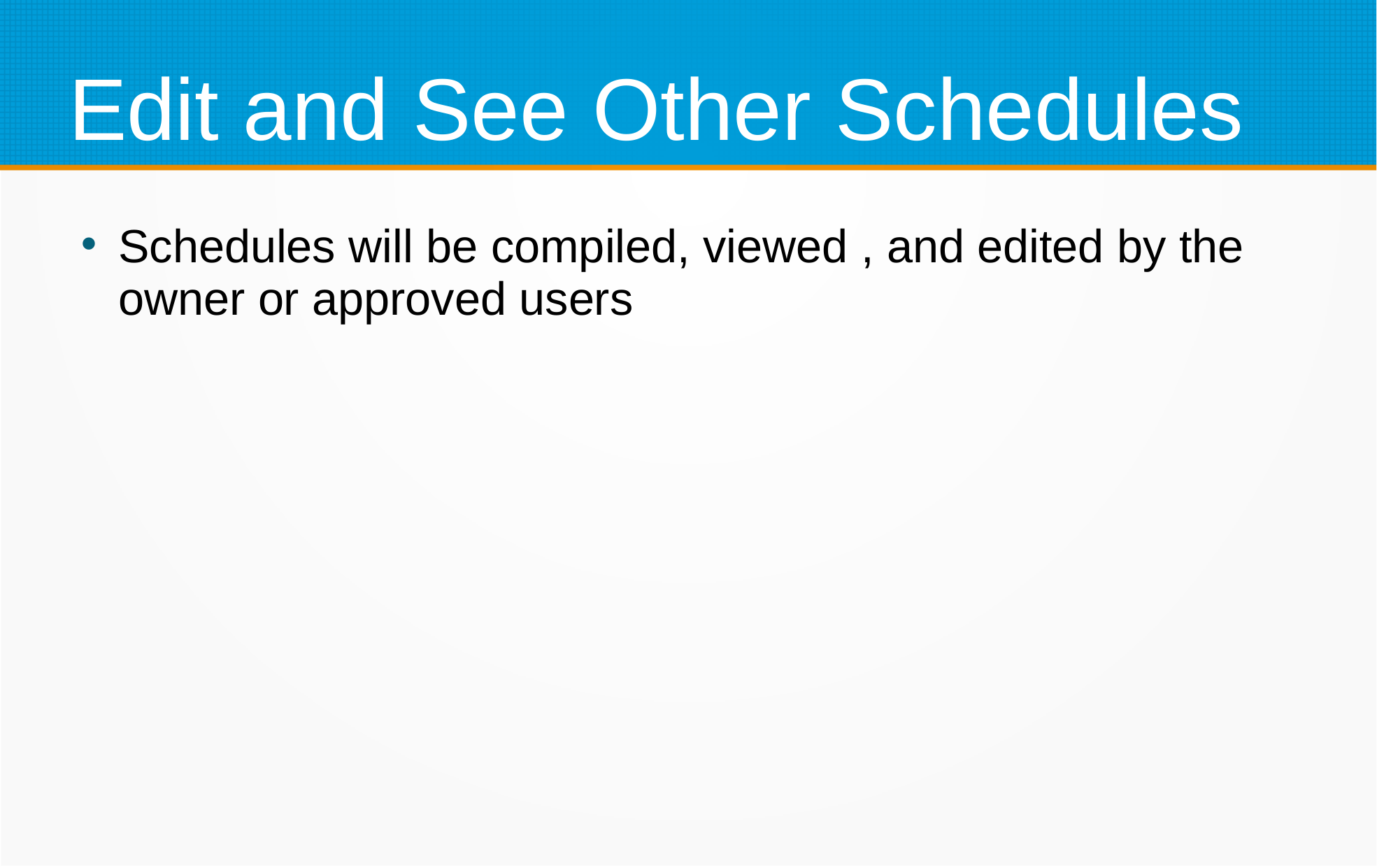

Edit and See Other Schedules
Schedules will be compiled, viewed , and edited by the owner or approved users